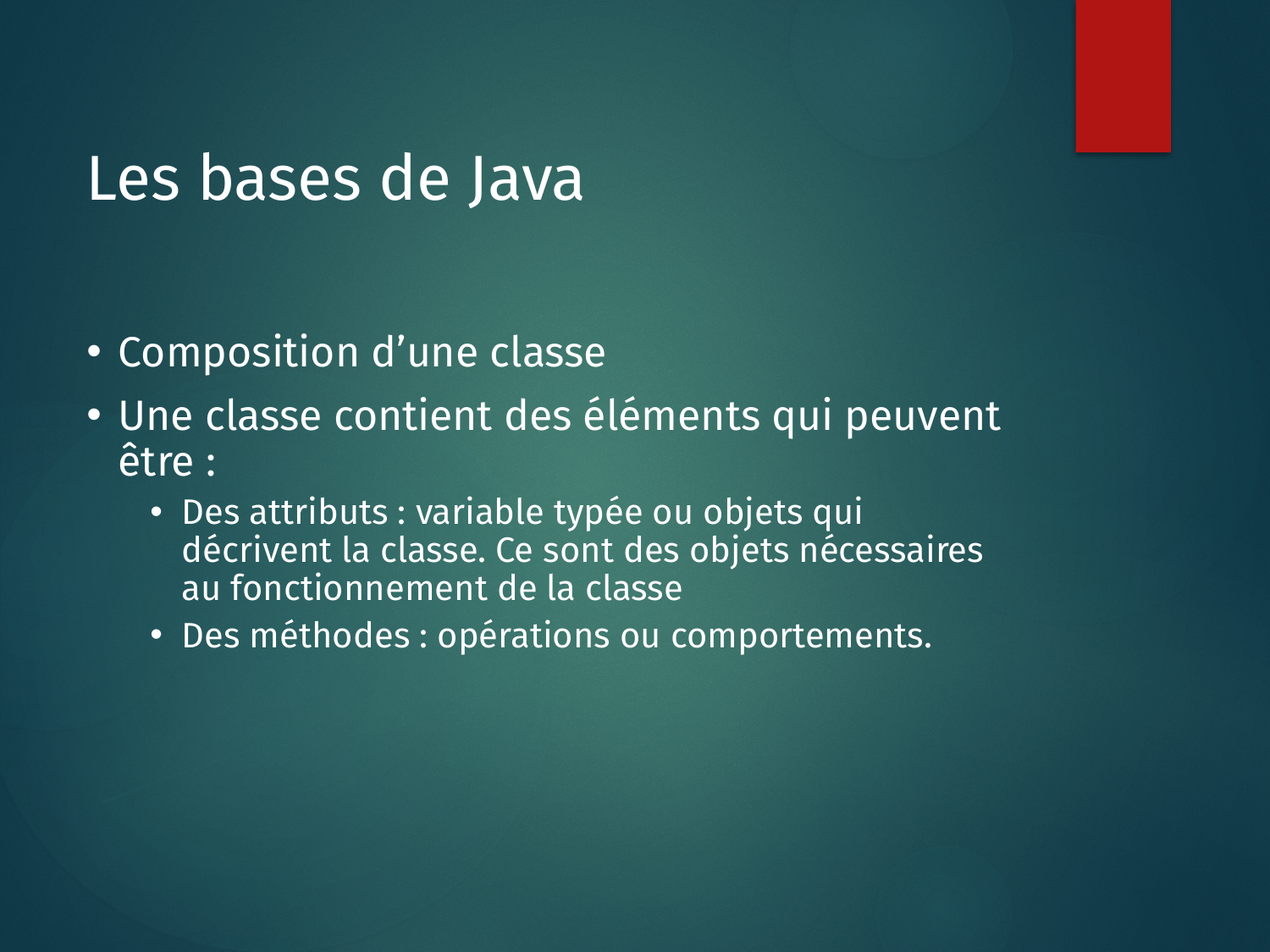

Les bases de Java
Composition d’une classe
Une classe contient des éléments qui peuvent être :
Des attributs : variable typée ou objets qui décrivent la classe. Ce sont des objets nécessaires au fonctionnement de la classe
Des méthodes : opérations ou comportements.